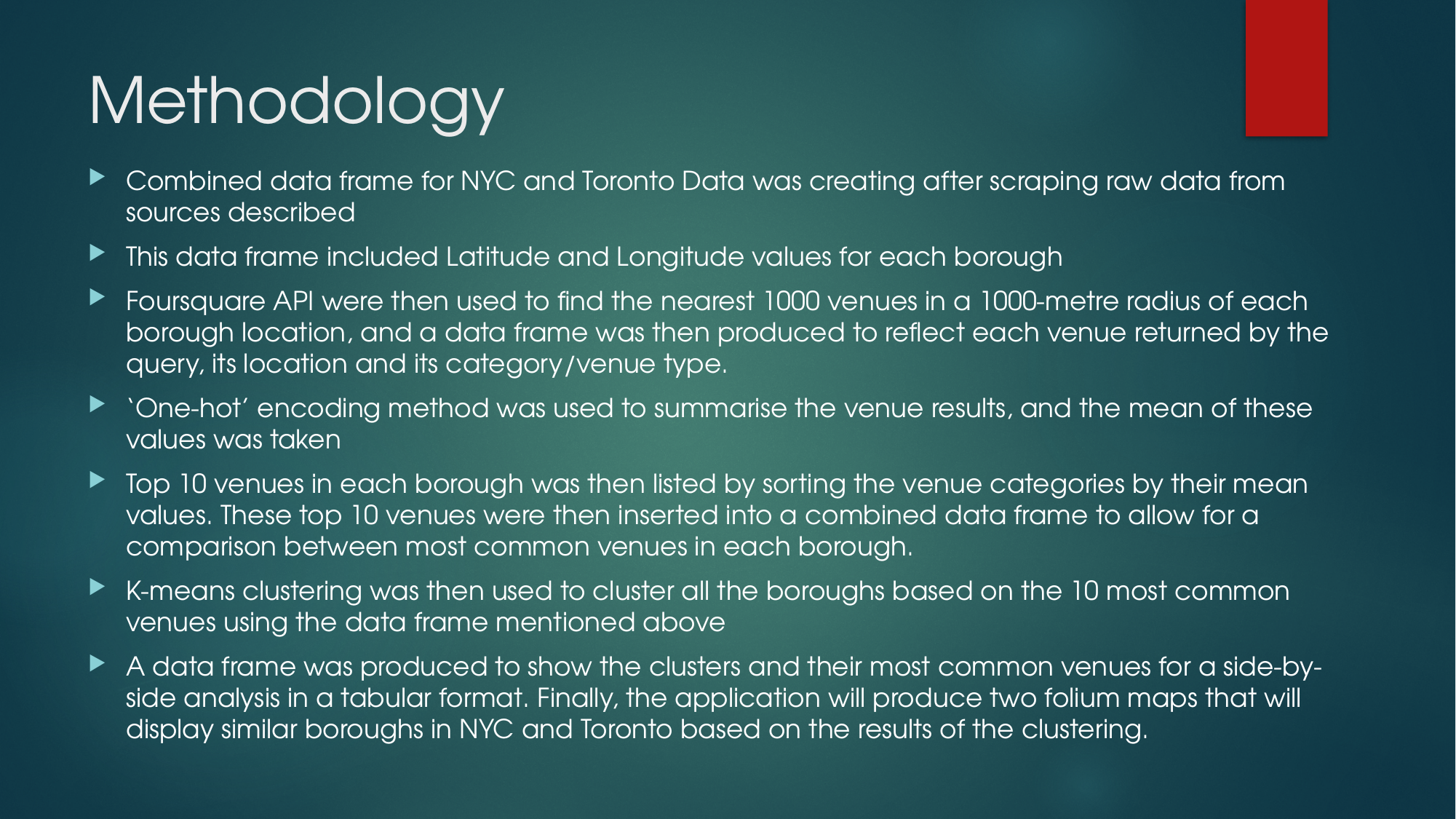

# Methodology
Combined data frame for NYC and Toronto Data was creating after scraping raw data from sources described
This data frame included Latitude and Longitude values for each borough
Foursquare API were then used to find the nearest 1000 venues in a 1000-metre radius of each borough location, and a data frame was then produced to reflect each venue returned by the query, its location and its category/venue type.
‘One-hot’ encoding method was used to summarise the venue results, and the mean of these values was taken
Top 10 venues in each borough was then listed by sorting the venue categories by their mean values. These top 10 venues were then inserted into a combined data frame to allow for a comparison between most common venues in each borough.
K-means clustering was then used to cluster all the boroughs based on the 10 most common venues using the data frame mentioned above
A data frame was produced to show the clusters and their most common venues for a side-by-side analysis in a tabular format. Finally, the application will produce two folium maps that will display similar boroughs in NYC and Toronto based on the results of the clustering.